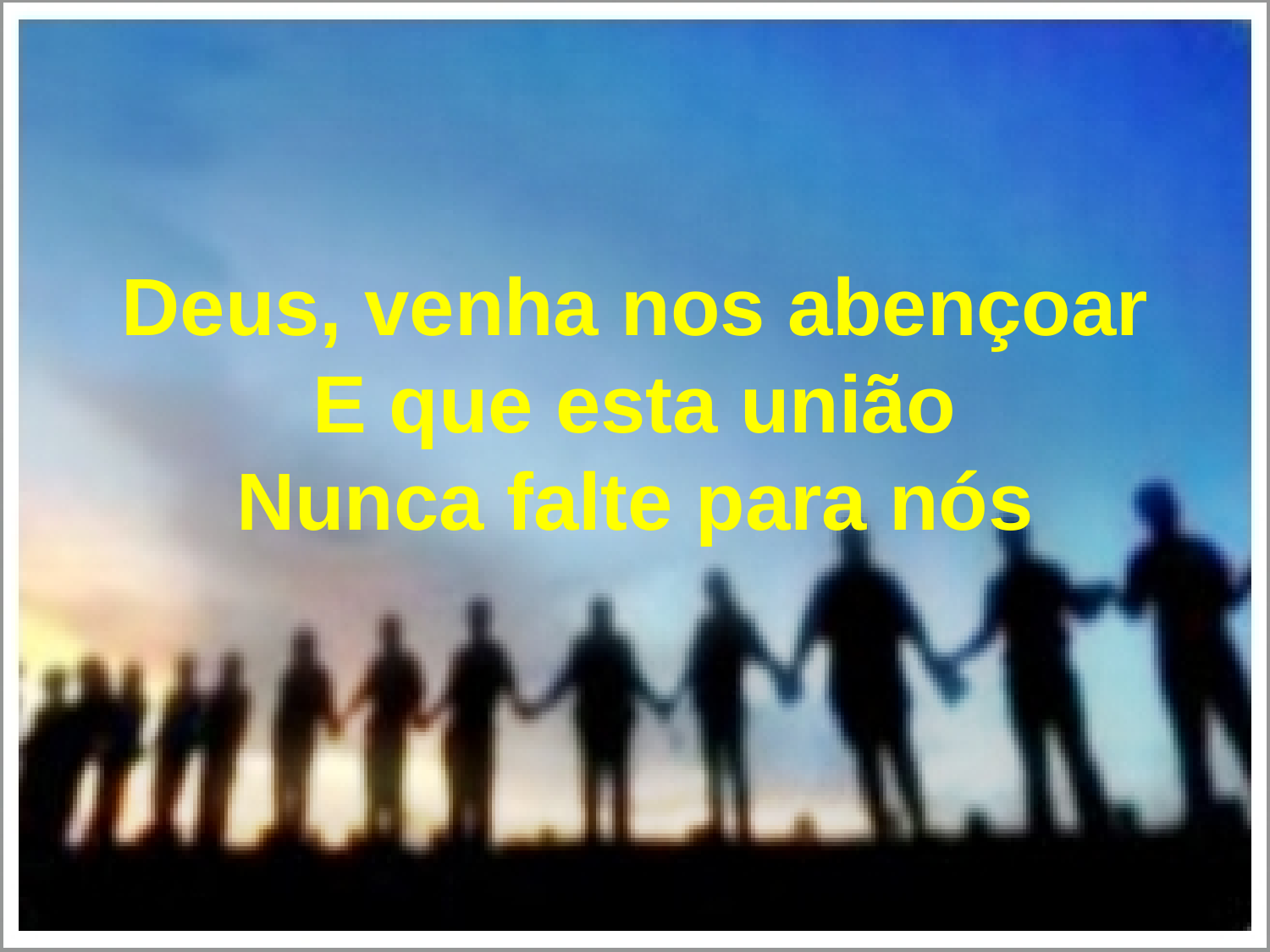

Deus, venha nos abençoar
E que esta união
Nunca falte para nós